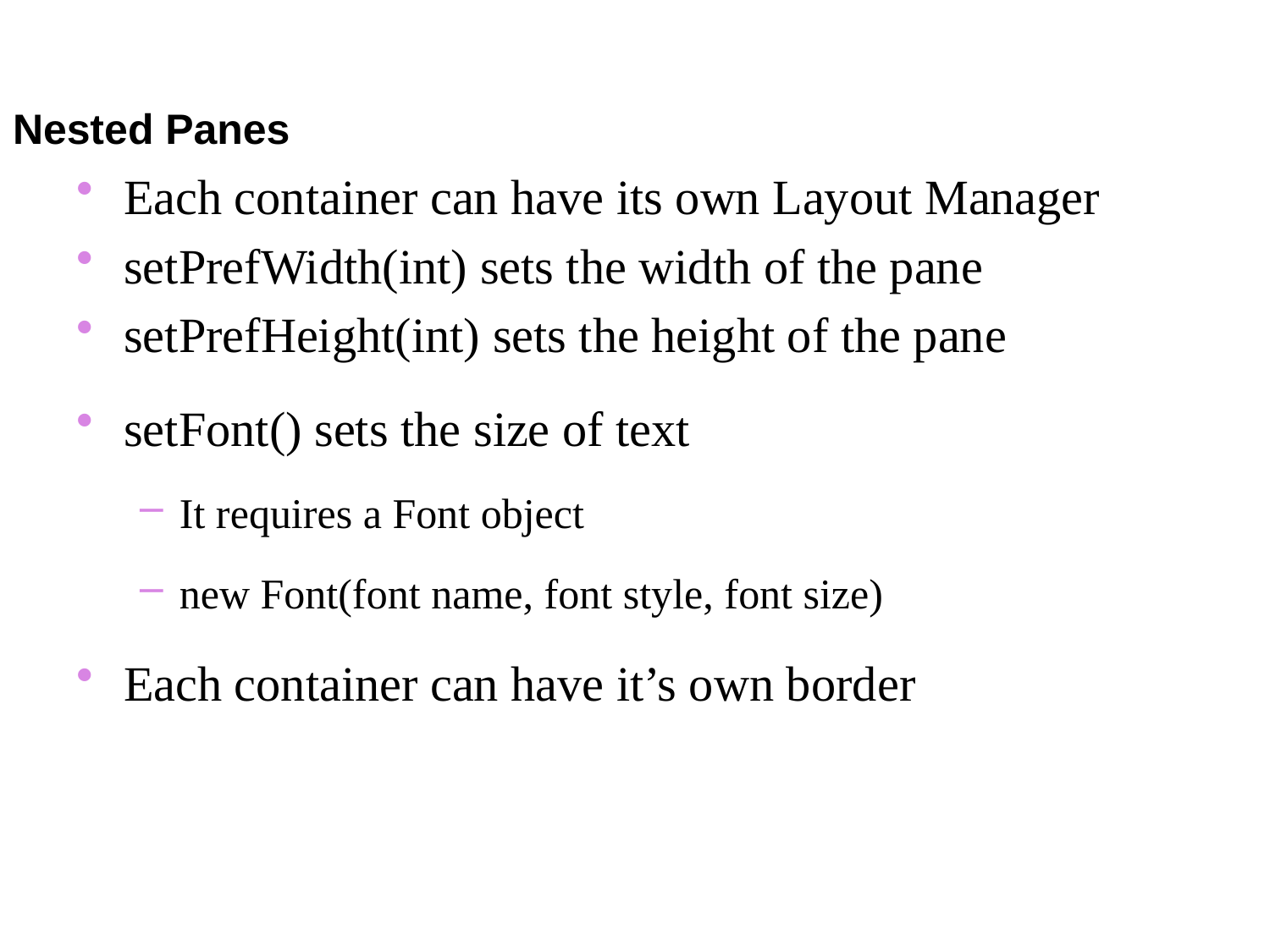

Nested Panes
Each container can have its own Layout Manager
setPrefWidth(int) sets the width of the pane
setPrefHeight(int) sets the height of the pane
setFont() sets the size of text
It requires a Font object
new Font(font name, font style, font size)
Each container can have it’s own border